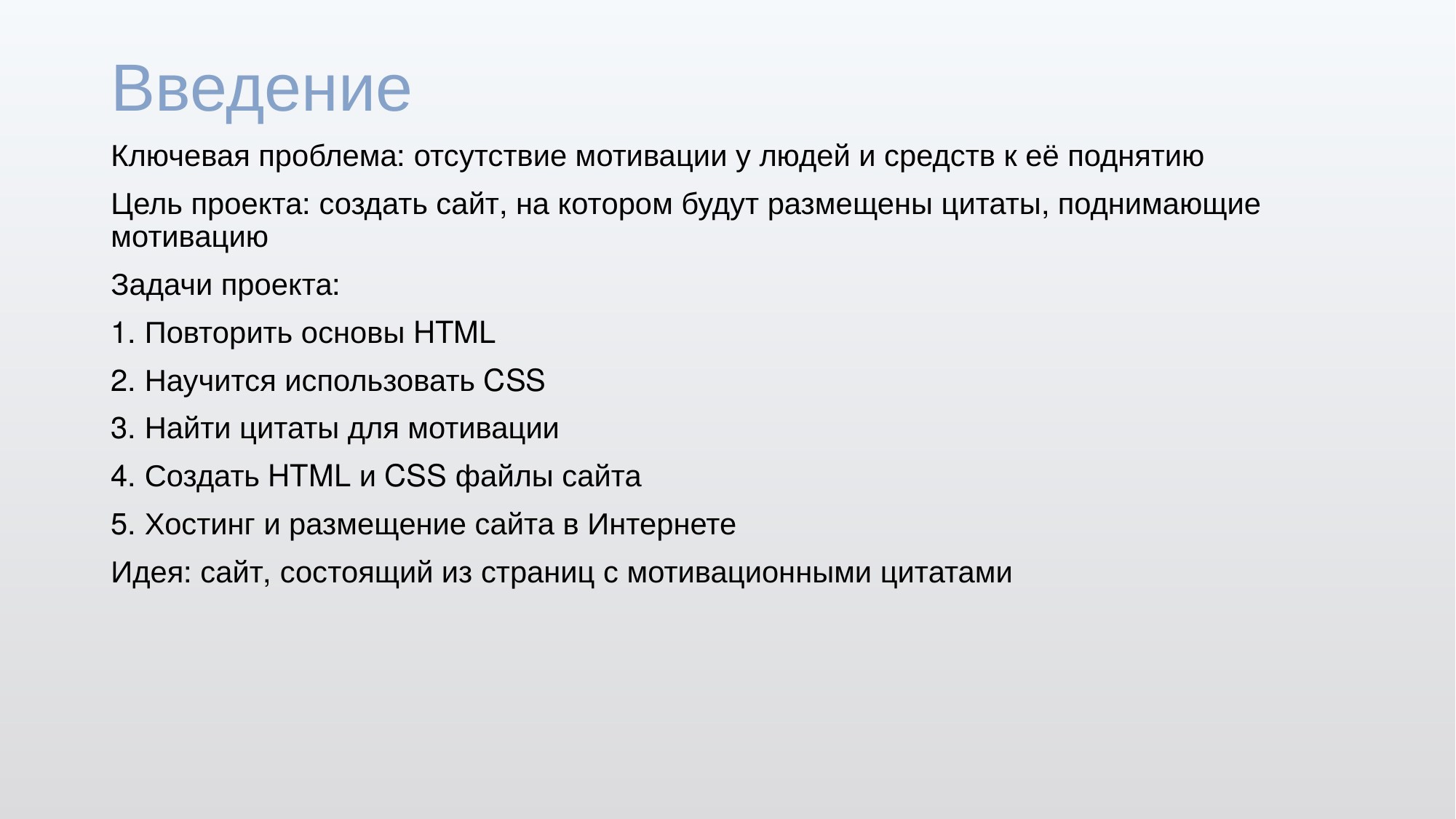

# Введение
Ключевая проблема: отсутствие мотивации у людей и средств к её поднятию
Цель проекта: создать сайт, на котором будут размещены цитаты, поднимающие мотивацию
Задачи проекта:
1. Повторить основы HTML
2. Научится использовать CSS
3. Найти цитаты для мотивации
4. Создать HTML и CSS файлы сайта
5. Хостинг и размещение сайта в Интернете
Идея: сайт, состоящий из страниц с мотивационными цитатами